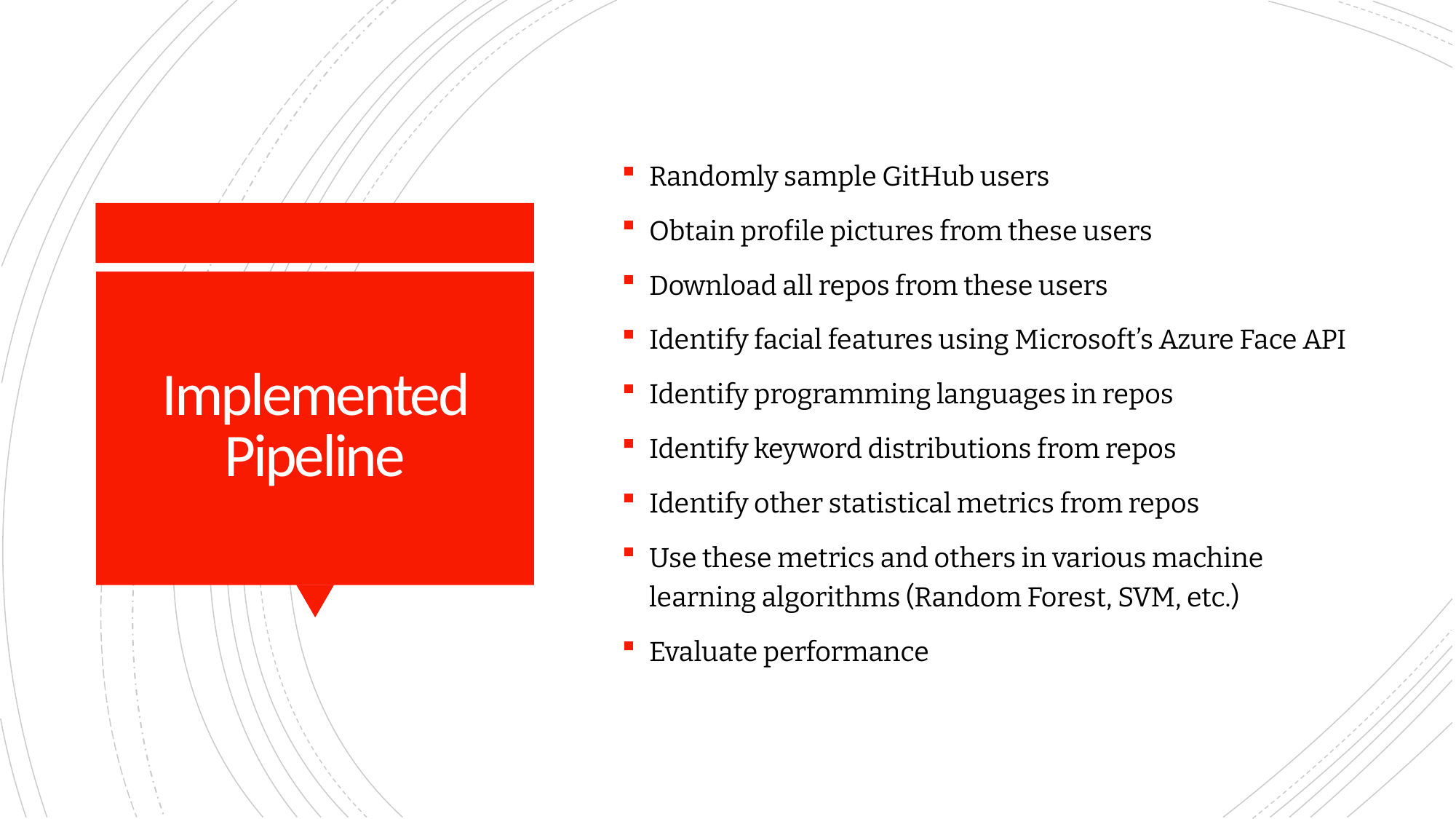

Randomly sample GitHub users
Obtain profile pictures from these users
Download all repos from these users
Identify facial features using Microsoft’s Azure Face API
Identify programming languages in repos
Identify keyword distributions from repos
Identify other statistical metrics from repos
Use these metrics and others in various machine learning algorithms (Random Forest, SVM, etc.)
Evaluate performance
# Implemented Pipeline